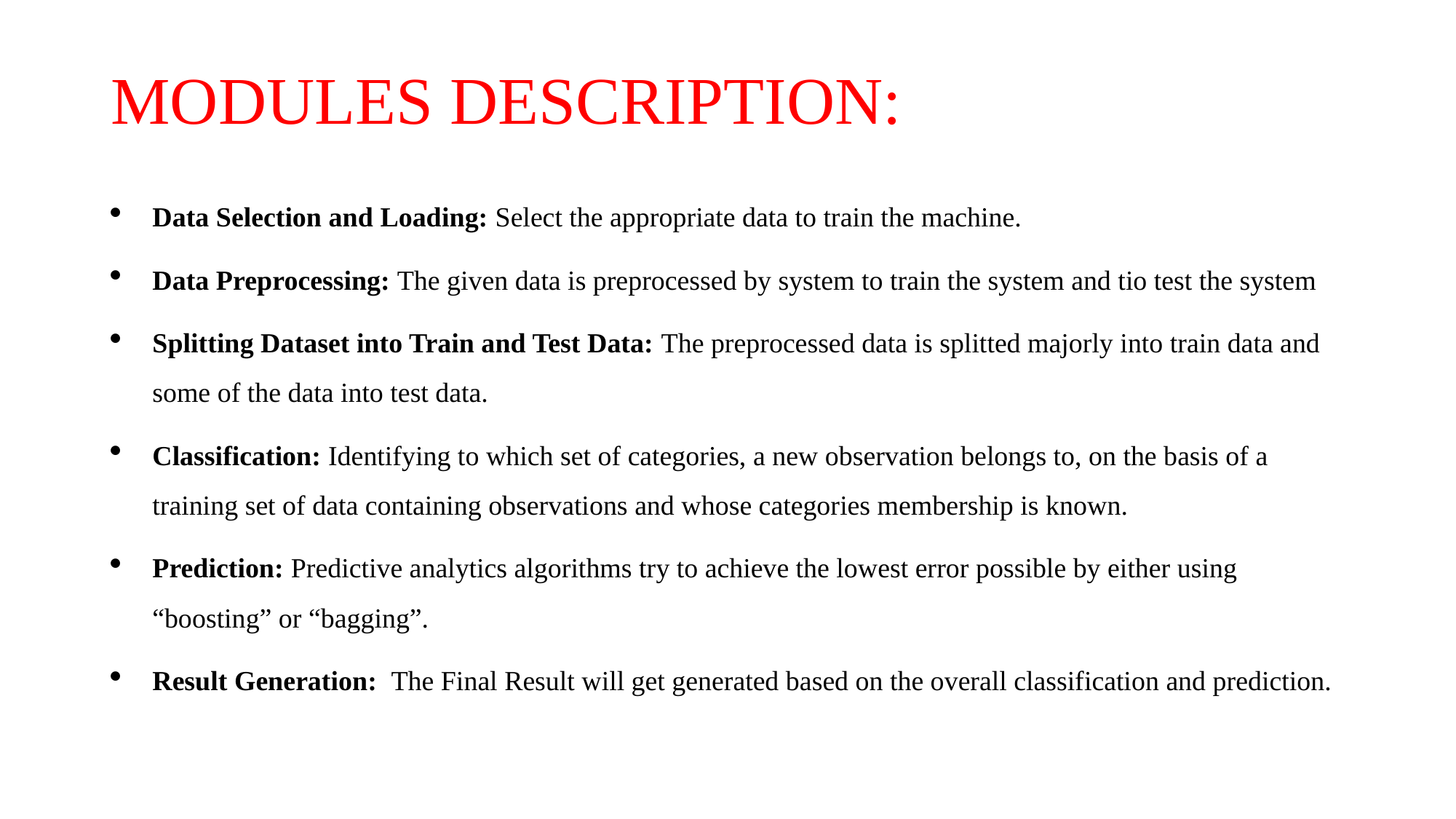

# MODULES DESCRIPTION:
Data Selection and Loading: Select the appropriate data to train the machine.
Data Preprocessing: The given data is preprocessed by system to train the system and tio test the system
Splitting Dataset into Train and Test Data: The preprocessed data is splitted majorly into train data and some of the data into test data.
Classification: Identifying to which set of categories, a new observation belongs to, on the basis of a training set of data containing observations and whose categories membership is known.
Prediction: Predictive analytics algorithms try to achieve the lowest error possible by either using “boosting” or “bagging”.
Result Generation:  The Final Result will get generated based on the overall classification and prediction.